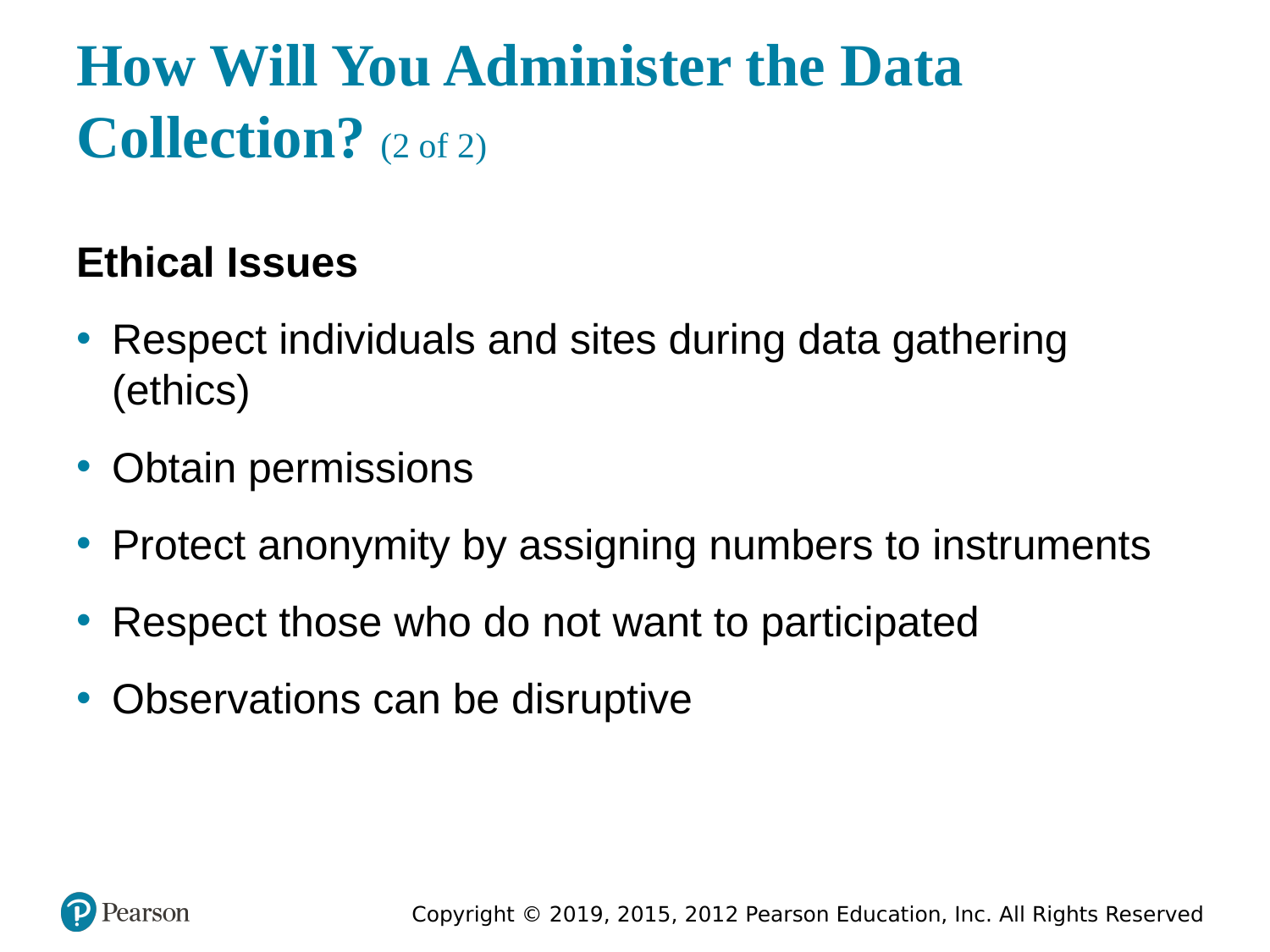

# How Will You Administer the Data Collection? (2 of 2)
Ethical Issues
Respect individuals and sites during data gathering (ethics)
Obtain permissions
Protect anonymity by assigning numbers to instruments
Respect those who do not want to participated
Observations can be disruptive